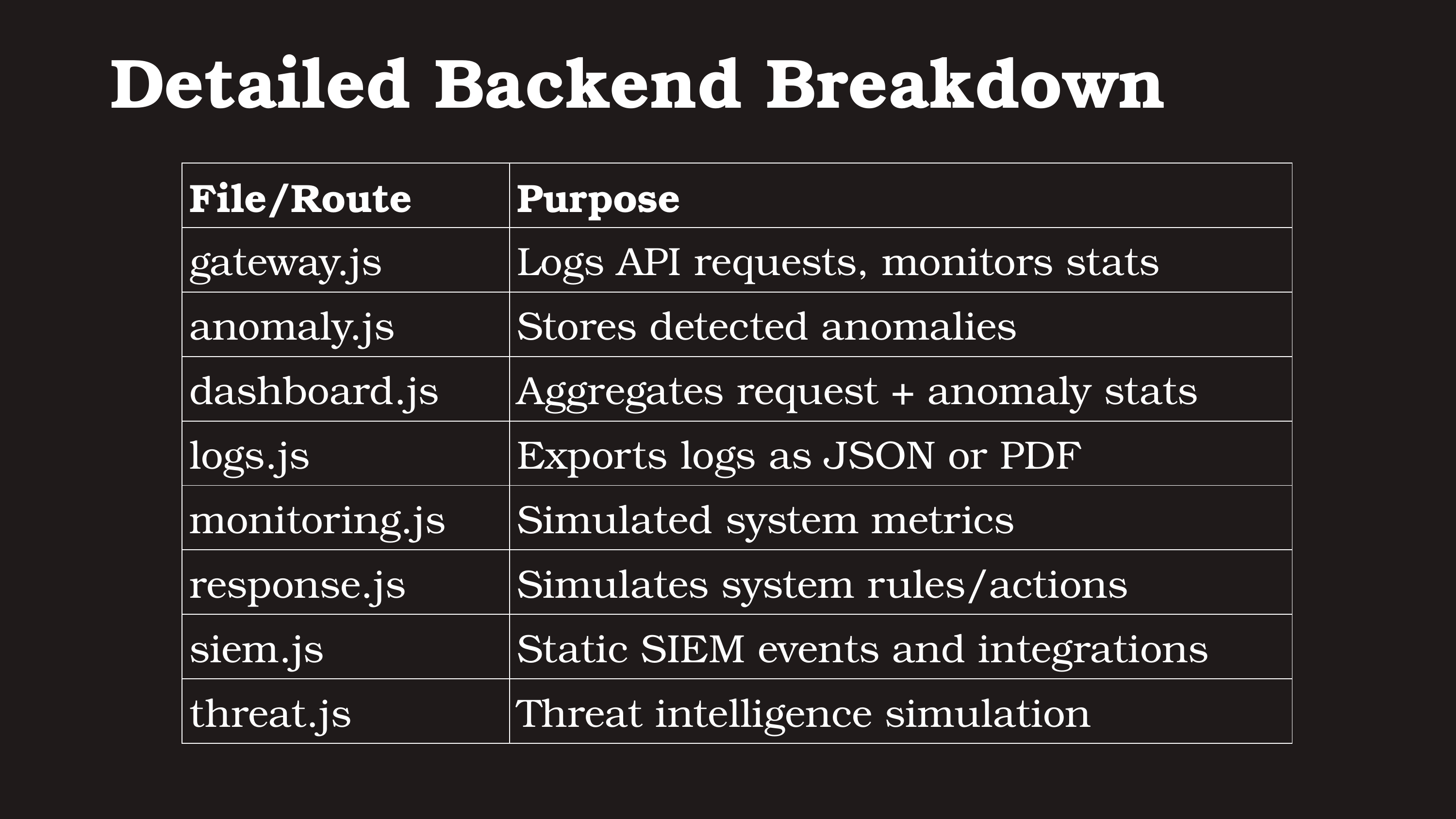

Detailed Backend Breakdown
| File/Route | Purpose |
| --- | --- |
| gateway.js | Logs API requests, monitors stats |
| anomaly.js | Stores detected anomalies |
| dashboard.js | Aggregates request + anomaly stats |
| logs.js | Exports logs as JSON or PDF |
| monitoring.js | Simulated system metrics |
| response.js | Simulates system rules/actions |
| siem.js | Static SIEM events and integrations |
| threat.js | Threat intelligence simulation |